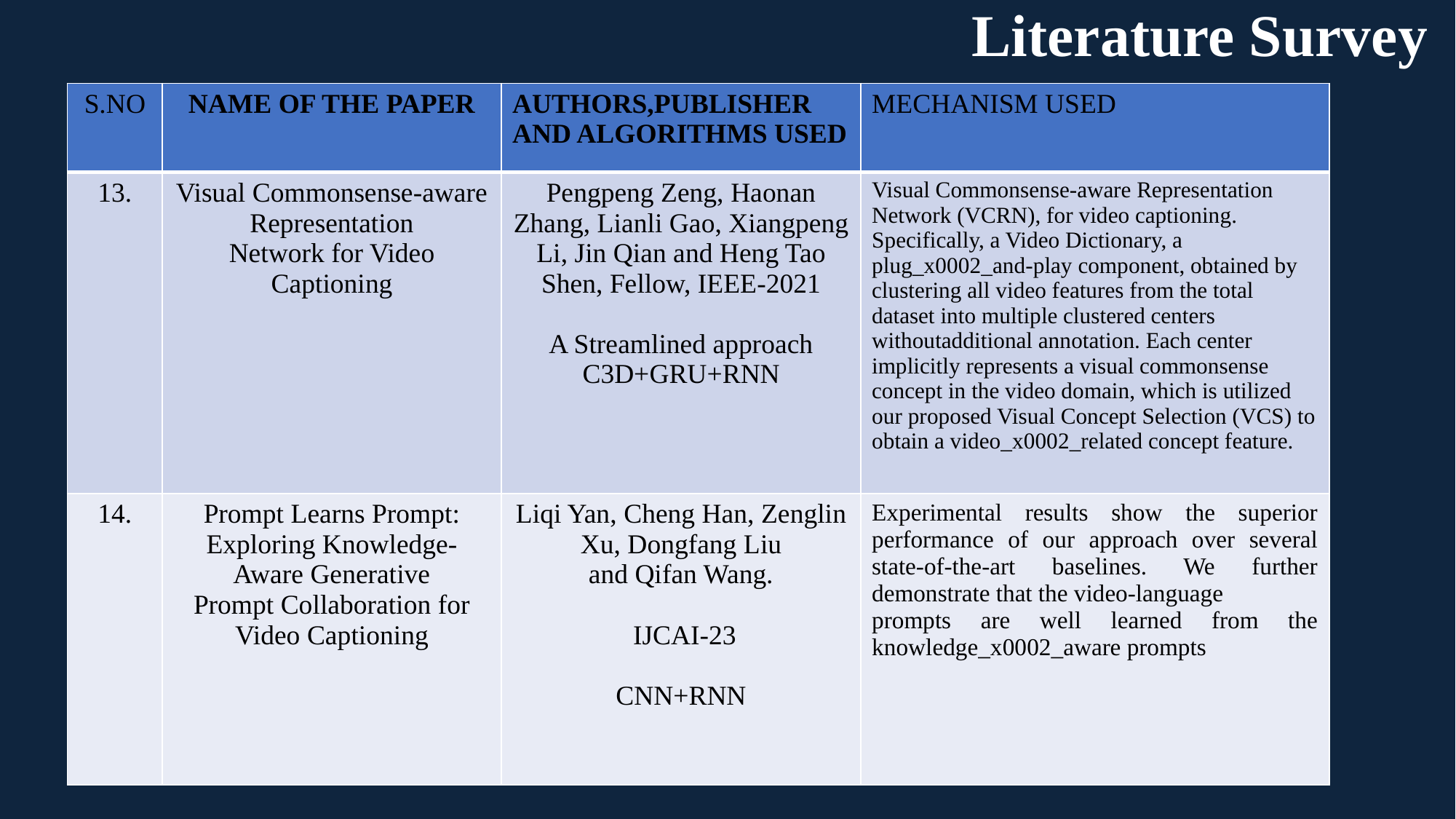

# Literature Survey
| S.NO | NAME OF THE PAPER | AUTHORS,PUBLISHER AND ALGORITHMS USED | MECHANISM USED |
| --- | --- | --- | --- |
| 13. | Visual Commonsense-aware Representation Network for Video Captioning | Pengpeng Zeng, Haonan Zhang, Lianli Gao, Xiangpeng Li, Jin Qian and Heng Tao Shen, Fellow, IEEE-2021 A Streamlined approach C3D+GRU+RNN | Visual Commonsense-aware Representation Network (VCRN), for video captioning. Specifically, a Video Dictionary, a plug\_x0002\_and-play component, obtained by clustering all video features from the total dataset into multiple clustered centers withoutadditional annotation. Each center implicitly represents a visual commonsense concept in the video domain, which is utilized our proposed Visual Concept Selection (VCS) to obtain a video\_x0002\_related concept feature. |
| 14. | Prompt Learns Prompt: Exploring Knowledge-Aware Generative Prompt Collaboration for Video Captioning | Liqi Yan, Cheng Han, Zenglin Xu, Dongfang Liu and Qifan Wang. IJCAI-23 CNN+RNN | Experimental results show the superior performance of our approach over several state-of-the-art baselines. We further demonstrate that the video-language prompts are well learned from the knowledge\_x0002\_aware prompts |